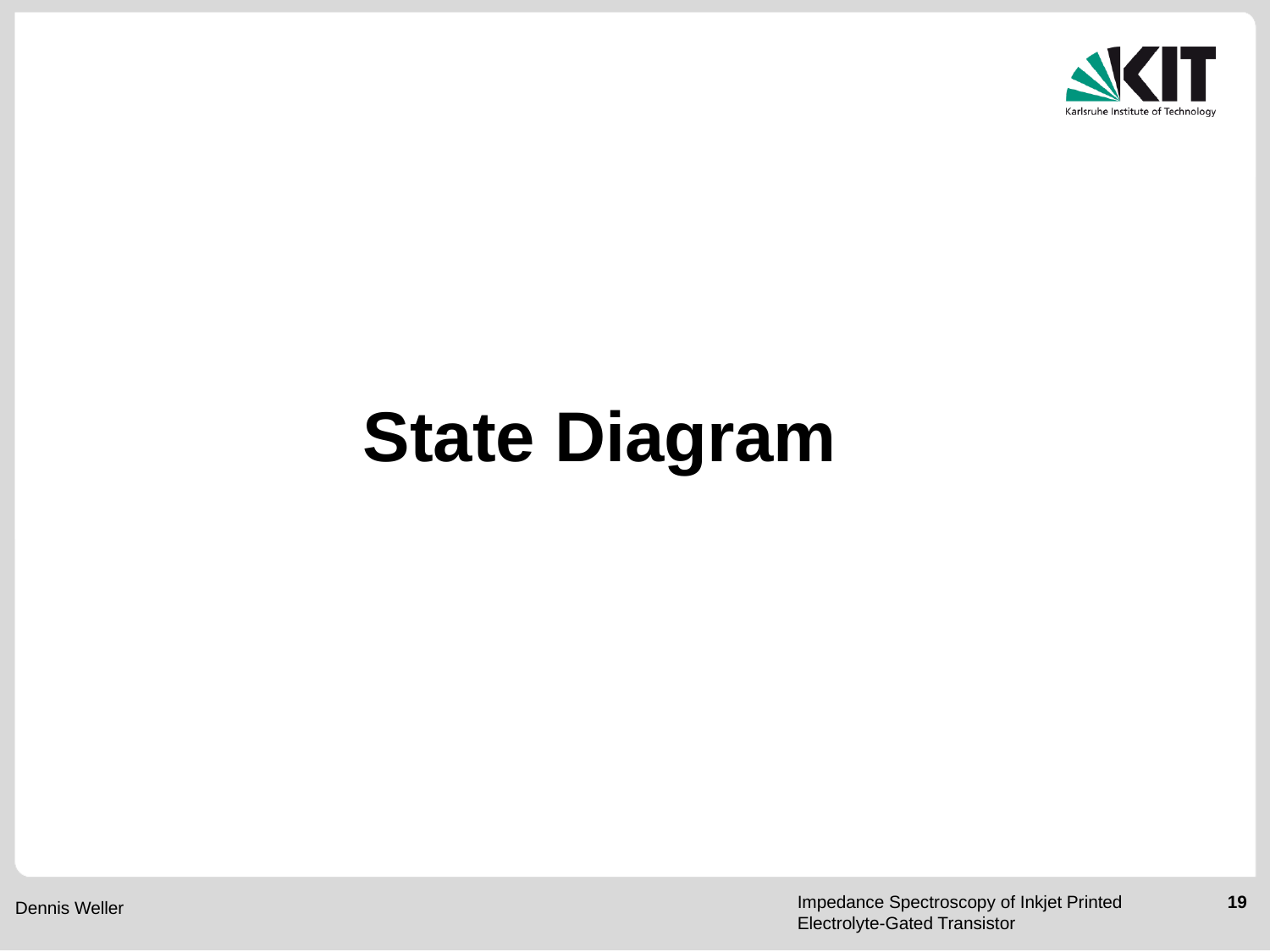

# State Diagram
Impedance Spectroscopy of Inkjet Printed Electrolyte-Gated Transistor
19
Dennis Weller